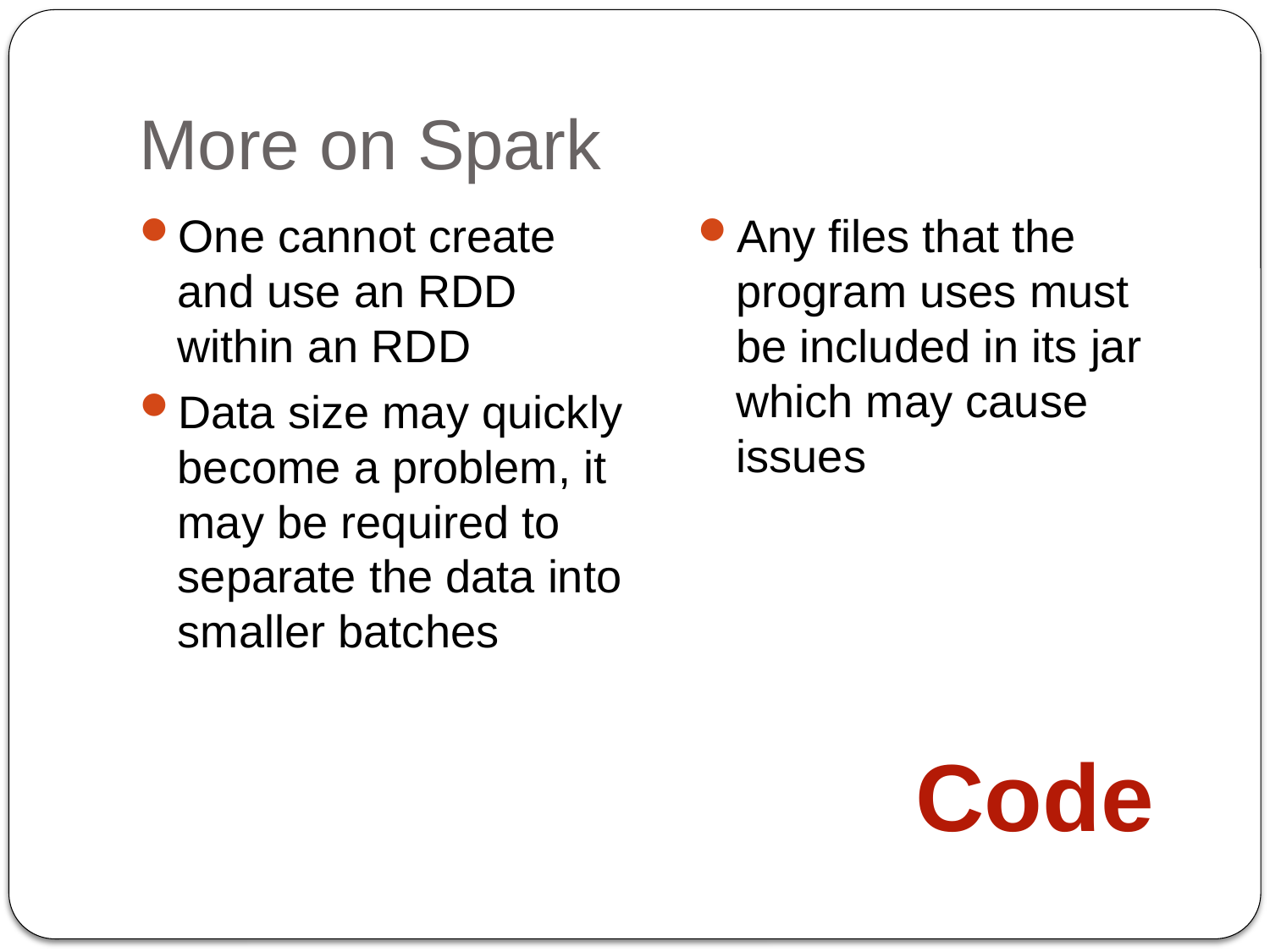

# More on Spark
One cannot create and use an RDD within an RDD
Data size may quickly become a problem, it may be required to separate the data into smaller batches
Any files that the program uses must be included in its jar which may cause issues
Code